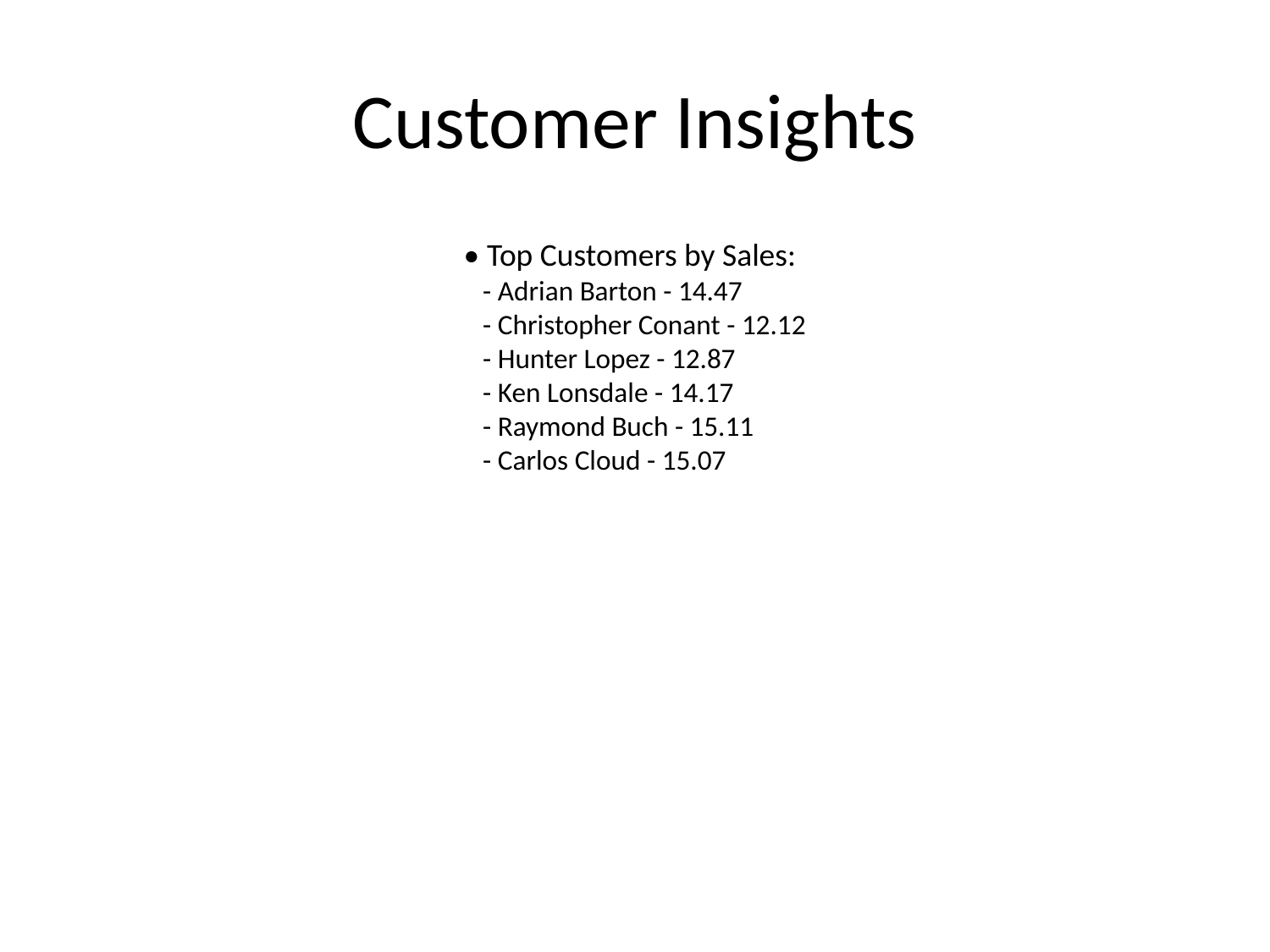

# Customer Insights

• Top Customers by Sales:
   - Adrian Barton - 14.47
   - Christopher Conant - 12.12
   - Hunter Lopez - 12.87
   - Ken Lonsdale - 14.17
   - Raymond Buch - 15.11
   - Carlos Cloud - 15.07